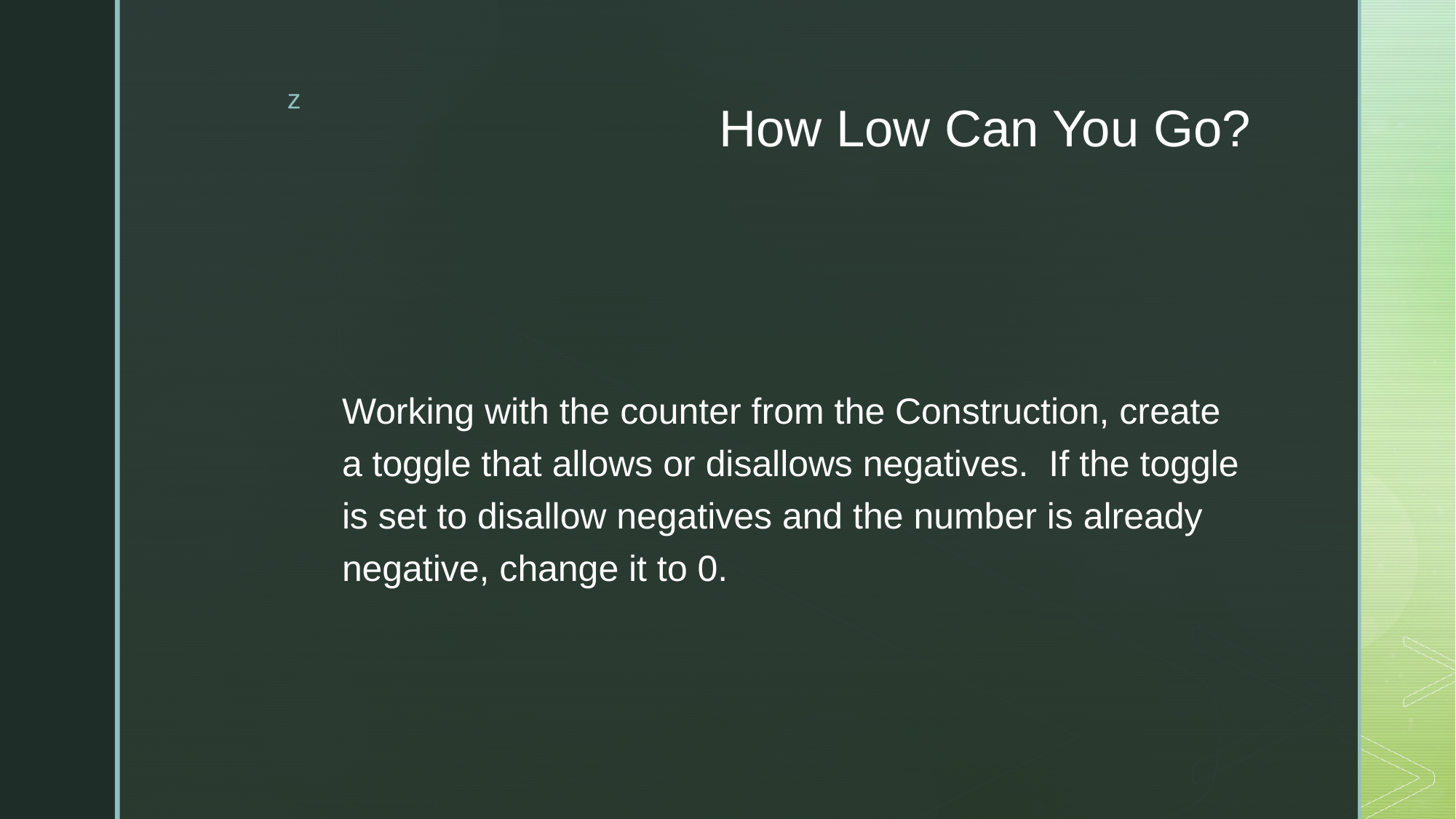

# How Low Can You Go?
Working with the counter from the Construction, create a toggle that allows or disallows negatives.  If the toggle is set to disallow negatives and the number is already negative, change it to 0.